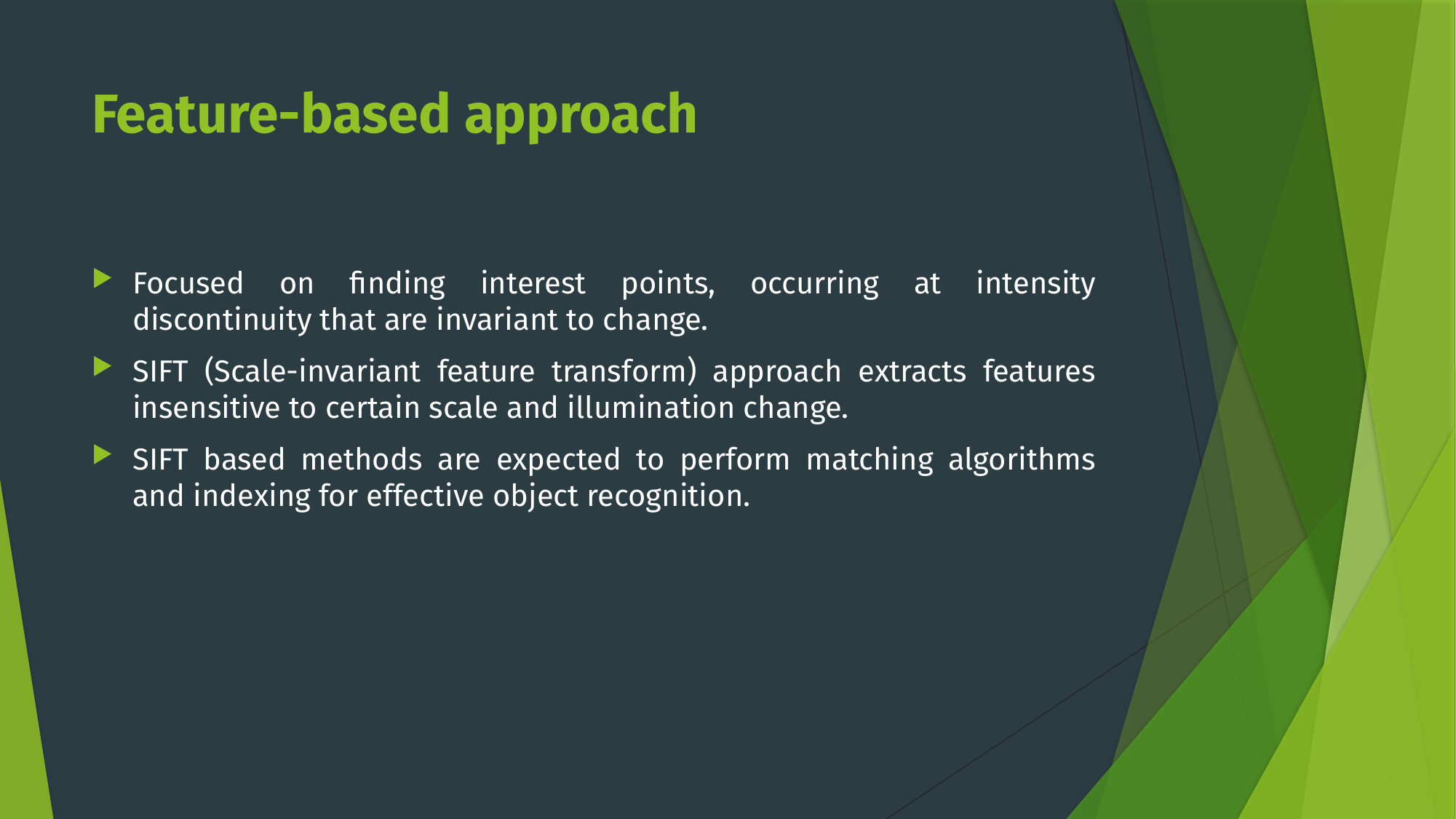

# Feature-based approach
Focused on finding interest points, occurring at intensity discontinuity that are invariant to change.
SIFT (Scale-invariant feature transform) approach extracts features insensitive to certain scale and illumination change.
SIFT based methods are expected to perform matching algorithms and indexing for effective object recognition.